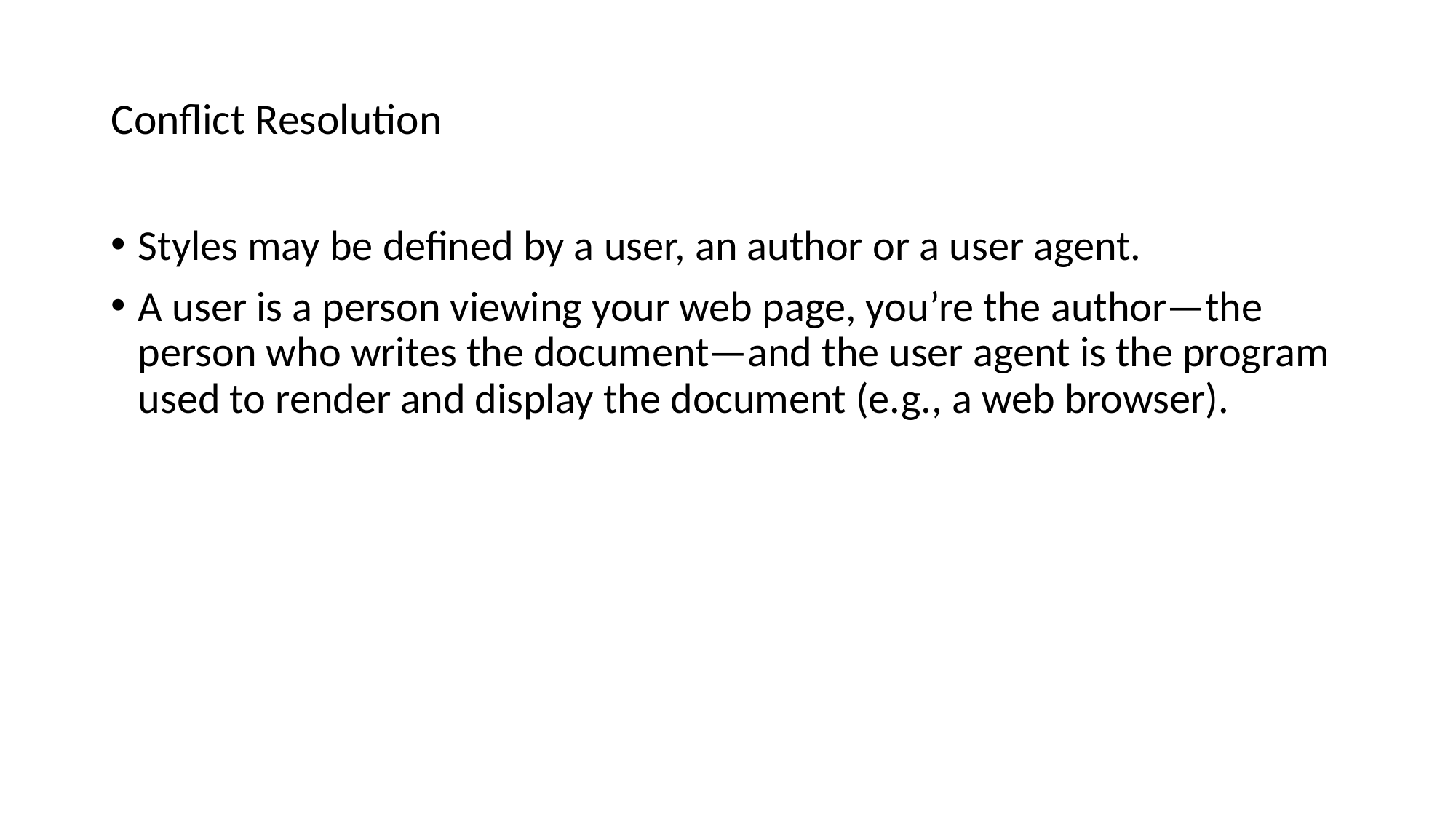

# Conflict Resolution
Styles may be defined by a user, an author or a user agent.
A user is a person viewing your web page, you’re the author—the person who writes the document—and the user agent is the program used to render and display the document (e.g., a web browser).